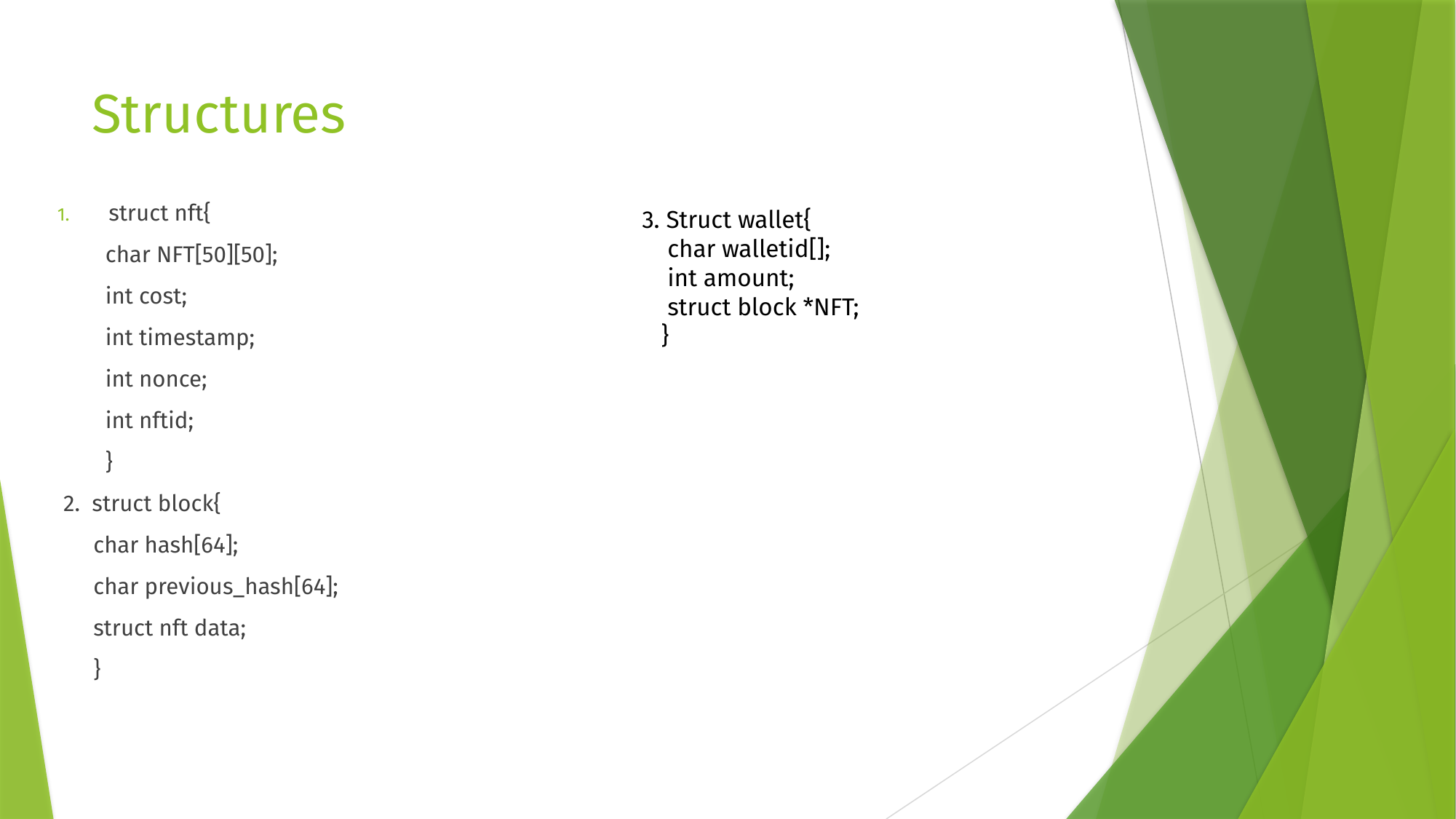

# Structures
struct nft{
        char NFT[50][50];
        int cost;
        int timestamp;
        int nonce;
        int nftid;
        }
 2.  struct block{
      char hash[64];
      char previous_hash[64];
      struct nft data;
      }

3. Struct wallet{
    char walletid[];
    int amount;
    struct block *NFT;
   }